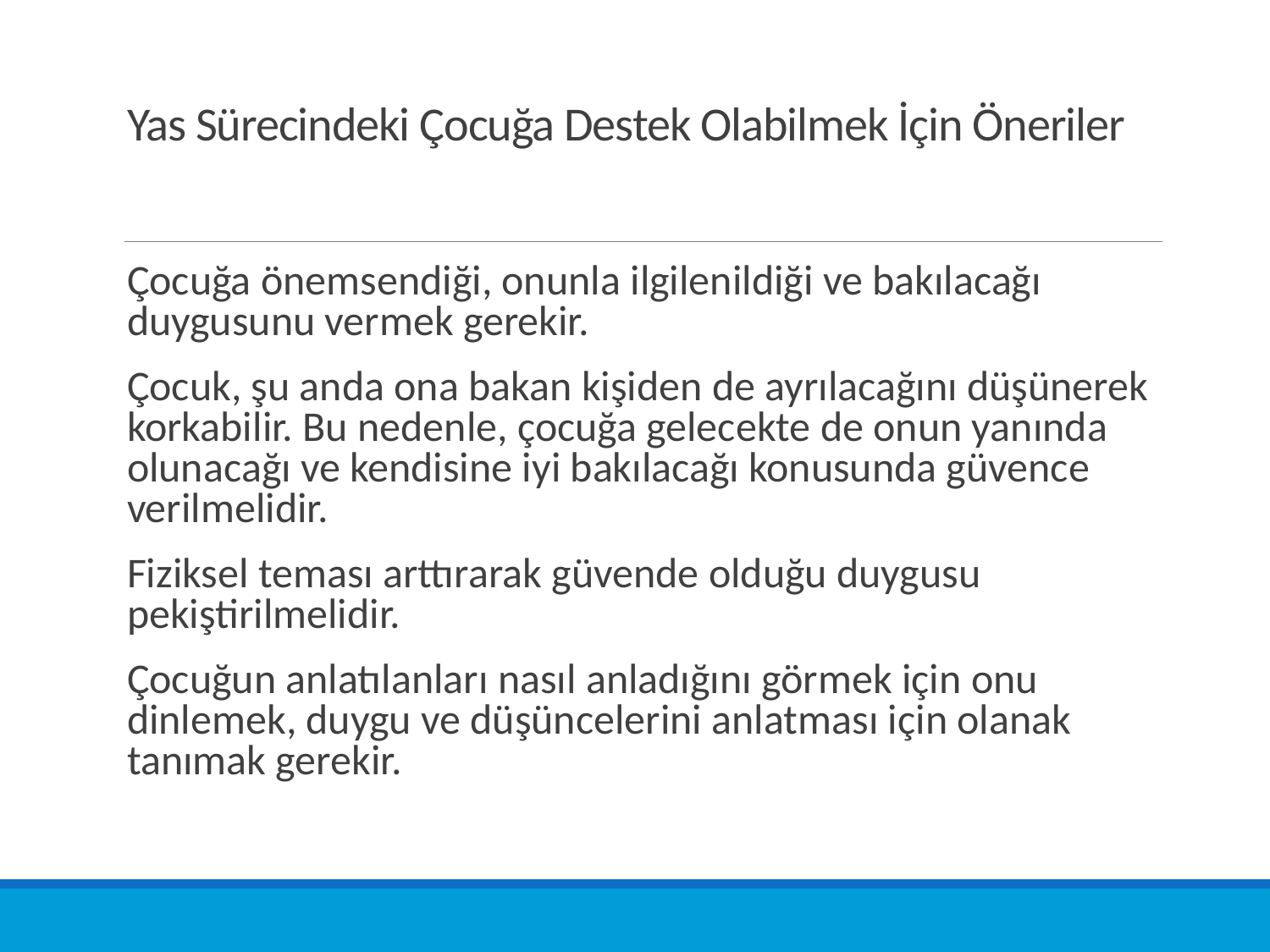

# Yas Sürecindeki Çocuğa Destek Olabilmek İçin Öneriler
Çocuğa önemsendiği, onunla ilgilenildiği ve bakılacağı duygusunu vermek gerekir.
Çocuk, şu anda ona bakan kişiden de ayrılacağını düşünerek korkabilir. Bu nedenle, çocuğa gelecekte de onun yanında olunacağı ve kendisine iyi bakılacağı konusunda güvence verilmelidir.
Fiziksel teması arttırarak güvende olduğu duygusu pekiştirilmelidir.
Çocuğun anlatılanları nasıl anladığını görmek için onu dinlemek, duygu ve düşüncelerini anlatması için olanak tanımak gerekir.